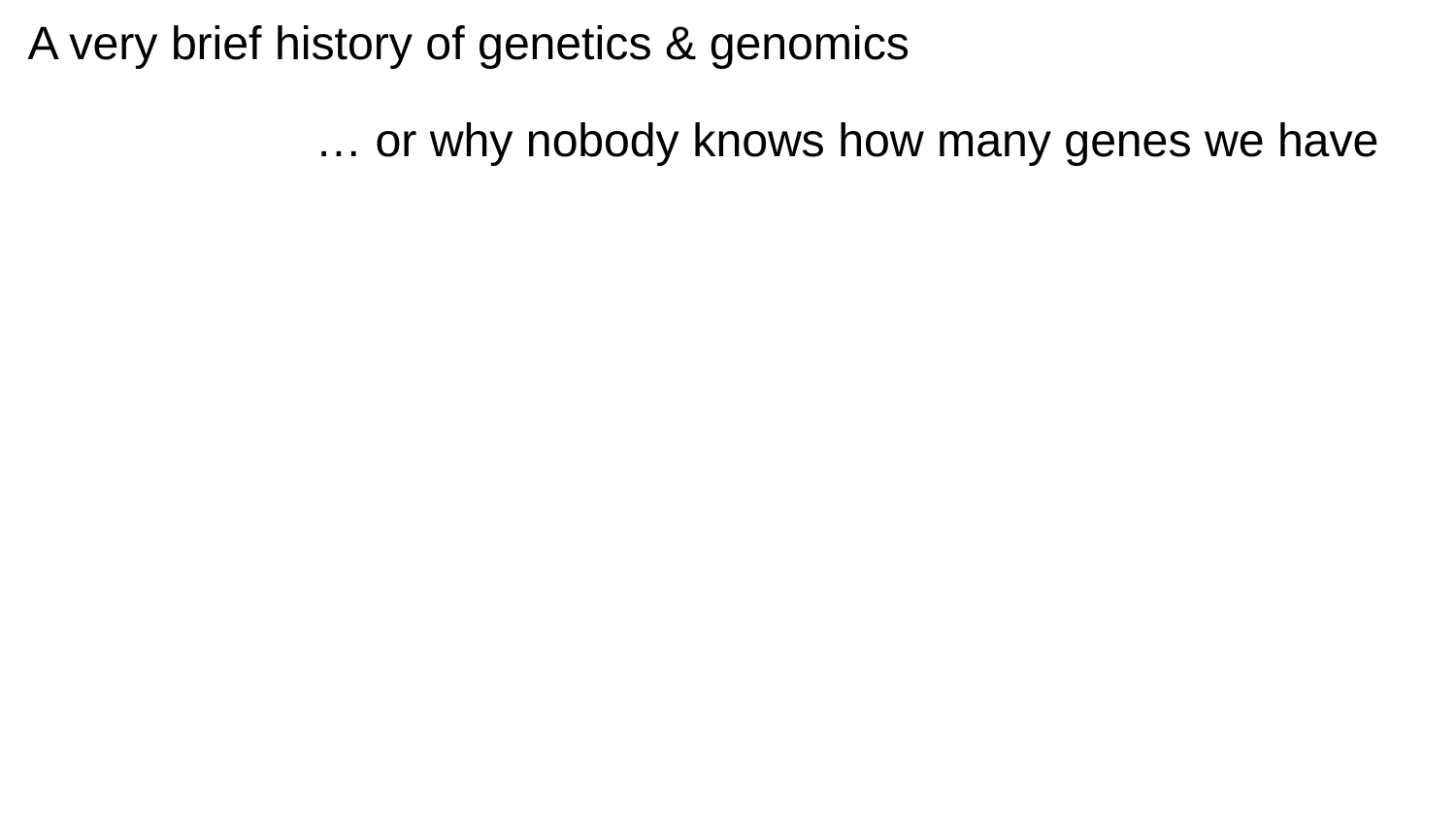

# A very brief history of genetics & genomics
… or why nobody knows how many genes we have